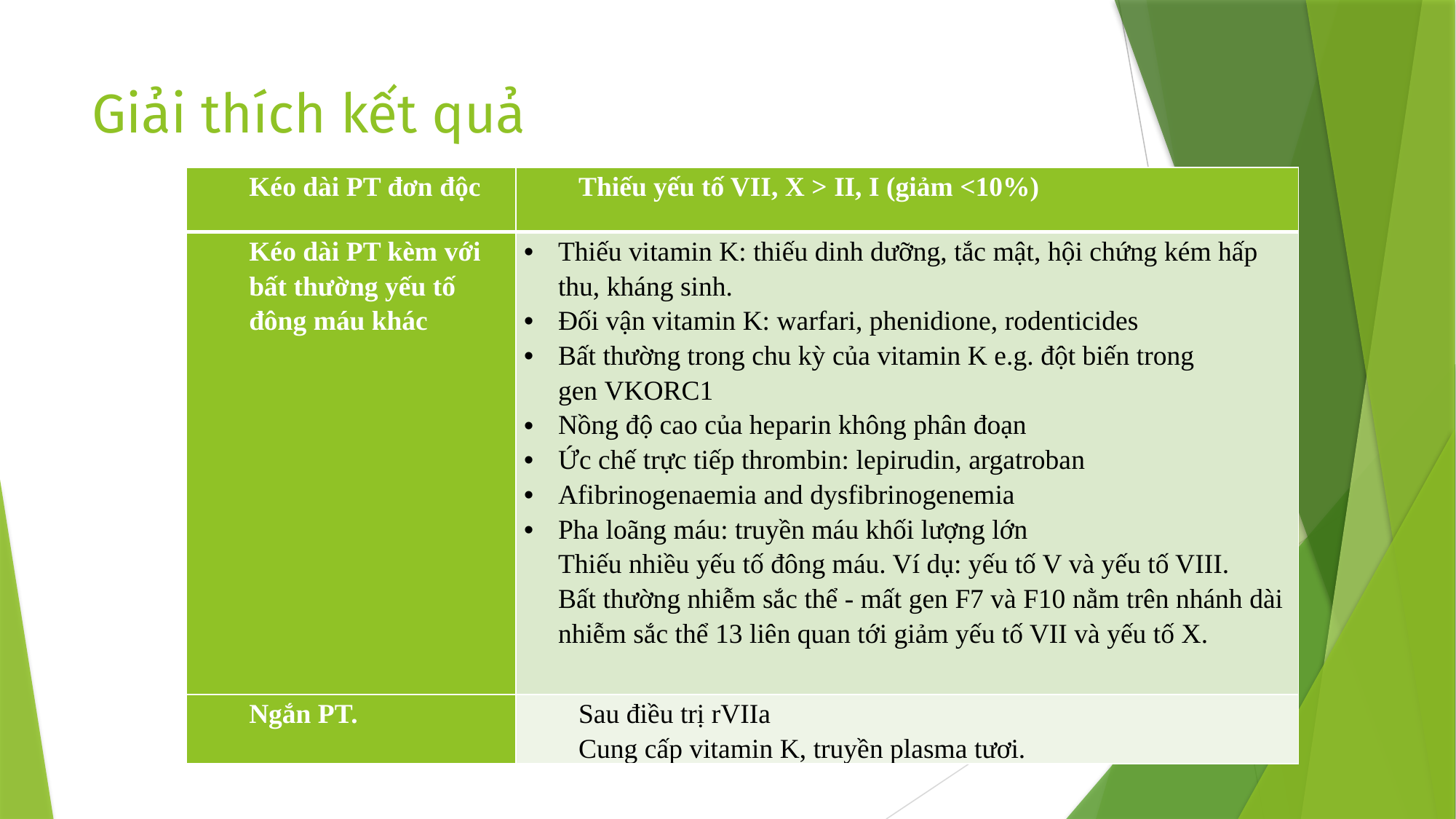

# Giải thích kết quả
| Kéo dài PT đơn độc | Thiếu yếu tố VII, X > II, I (giảm <10%) |
| --- | --- |
| Kéo dài PT kèm với bất thường yếu tố đông máu khác | Thiếu vitamin K: thiếu dinh dưỡng, tắc mật, hội chứng kém hấp thu, kháng sinh. Đối vận vitamin K: warfari, phenidione, rodenticides Bất thường trong chu kỳ của vitamin K e.g. đột biến trong gen VKORC1 Nồng độ cao của heparin không phân đoạn Ức chế trực tiếp thrombin: lepirudin, argatroban Afibrinogenaemia and dysfibrinogenemia Pha loãng máu: truyền máu khối lượng lớn Thiếu nhiều yếu tố đông máu. Ví dụ: yếu tố V và yếu tố VIII. Bất thường nhiễm sắc thể - mất gen F7 và F10 nằm trên nhánh dài nhiễm sắc thể 13 liên quan tới giảm yếu tố VII và yếu tố X. |
| Ngắn PT. | Sau điều trị rVIIa Cung cấp vitamin K, truyền plasma tươi. |